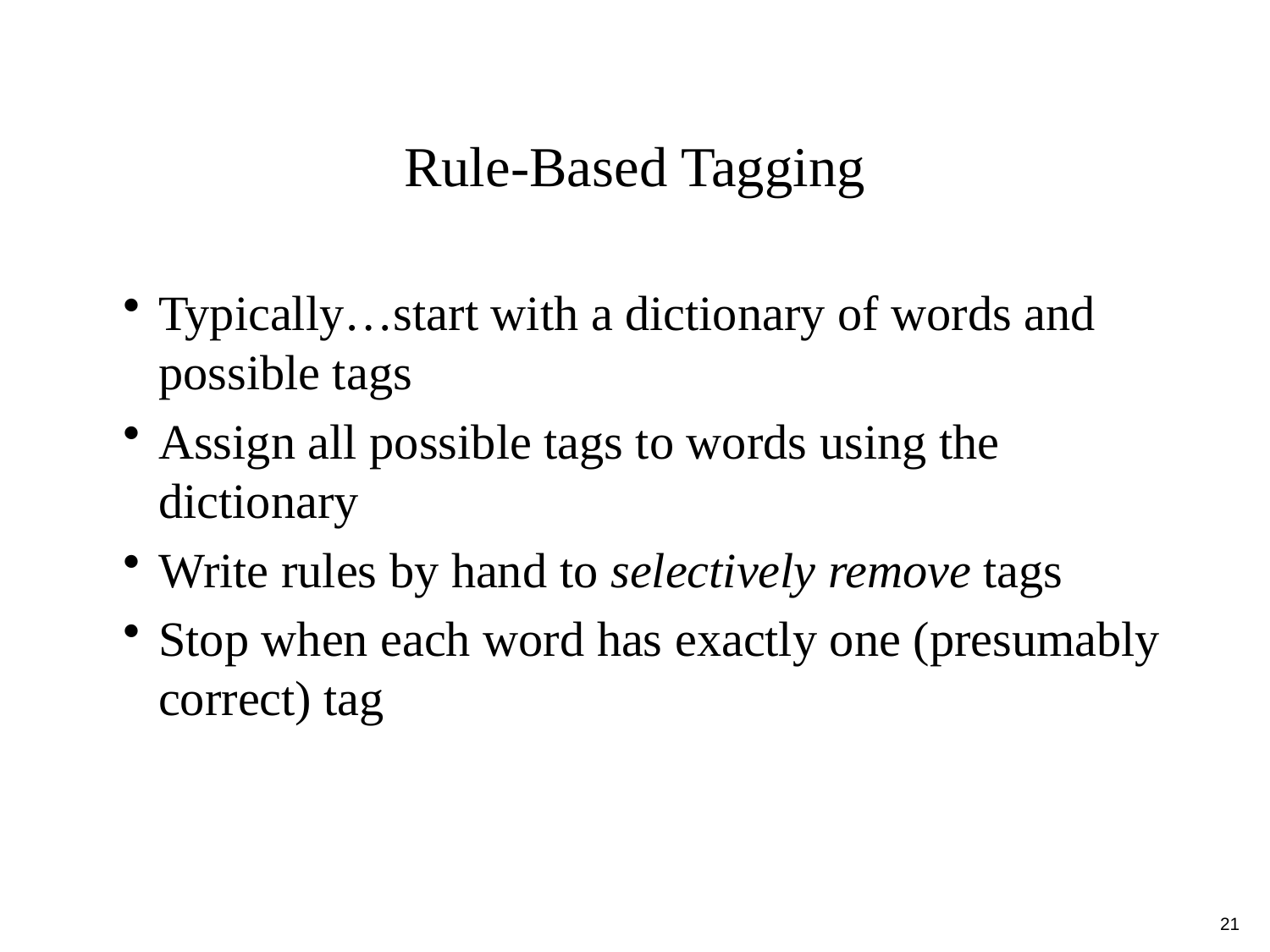

# Rule-Based Tagging
Typically…start with a dictionary of words and possible tags
Assign all possible tags to words using the dictionary
Write rules by hand to selectively remove tags
Stop when each word has exactly one (presumably correct) tag
21